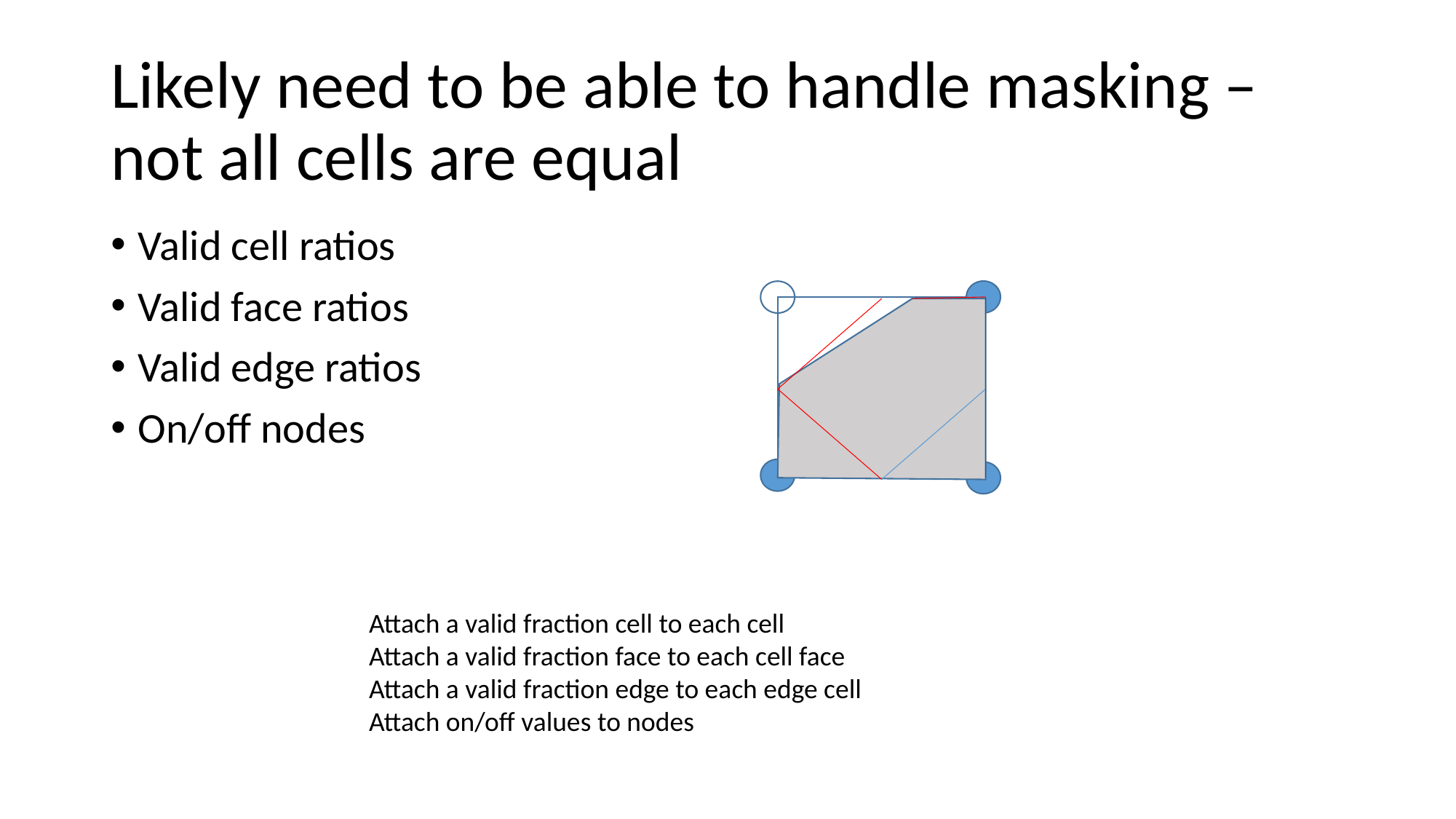

# Likely need to be able to handle masking – not all cells are equal
Valid cell ratios
Valid face ratios
Valid edge ratios
On/off nodes

Attach a valid fraction cell to each cell
Attach a valid fraction face to each cell face
Attach a valid fraction edge to each edge cell
Attach on/off values to nodes